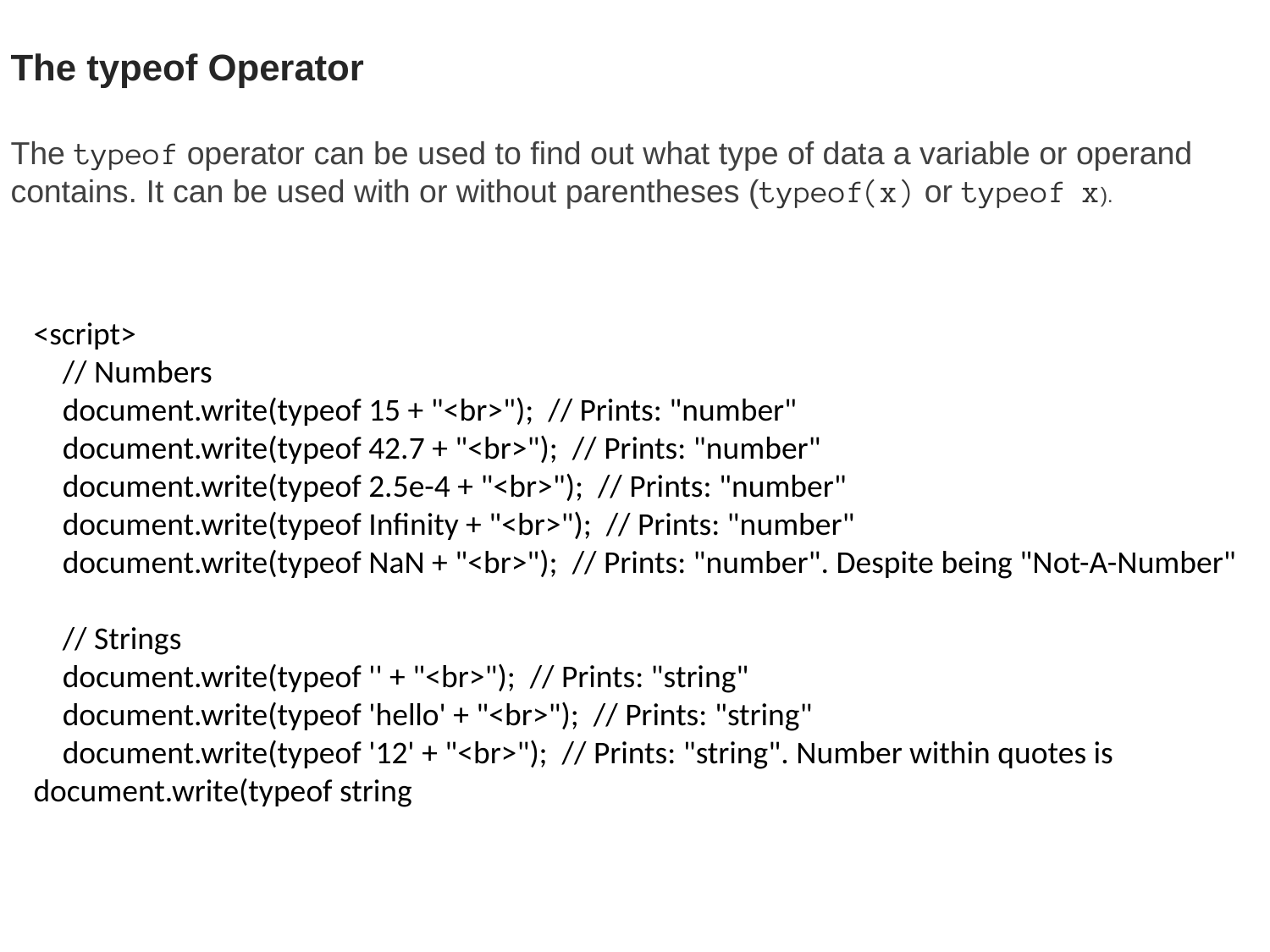

The typeof Operator

The typeof operator can be used to find out what type of data a variable or operand contains. It can be used with or without parentheses (typeof(x) or typeof x).
<script>
    // Numbers
    document.write(typeof 15 + "<br>");  // Prints: "number"
    document.write(typeof 42.7 + "<br>");  // Prints: "number"
    document.write(typeof 2.5e-4 + "<br>");  // Prints: "number"
    document.write(typeof Infinity + "<br>");  // Prints: "number"
    document.write(typeof NaN + "<br>");  // Prints: "number". Despite being "Not-A-Number"

    // Strings
    document.write(typeof '' + "<br>");  // Prints: "string"
    document.write(typeof 'hello' + "<br>");  // Prints: "string"
    document.write(typeof '12' + "<br>");  // Prints: "string". Number within quotes is document.write(typeof string